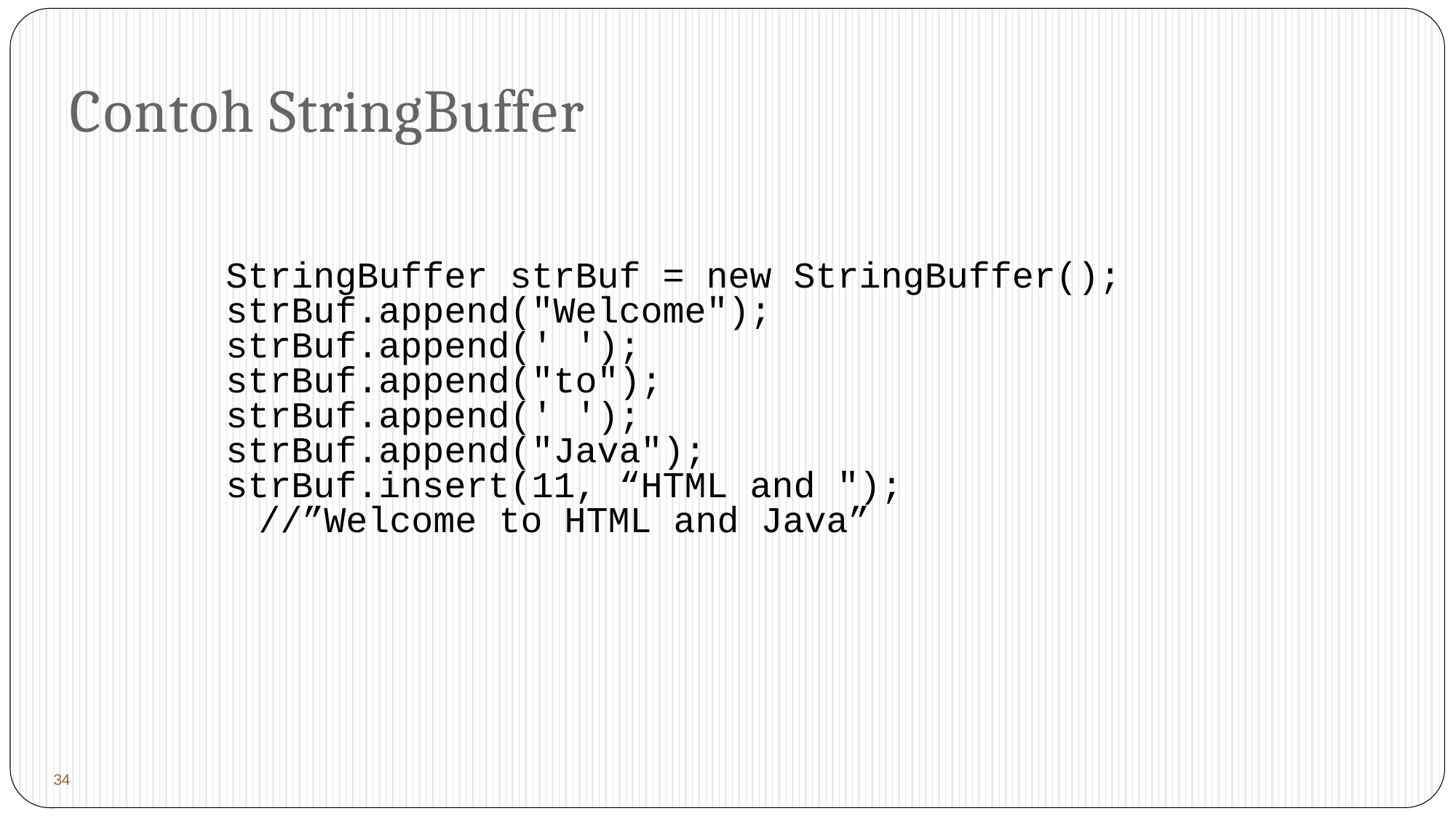

# Contoh StringBuffer
StringBuffer strBuf = new StringBuffer();
strBuf.append("Welcome");
strBuf.append(' ');
strBuf.append("to");
strBuf.append(' ');
strBuf.append("Java");
strBuf.insert(11, “HTML and ");
	//”Welcome to HTML and Java”

 34